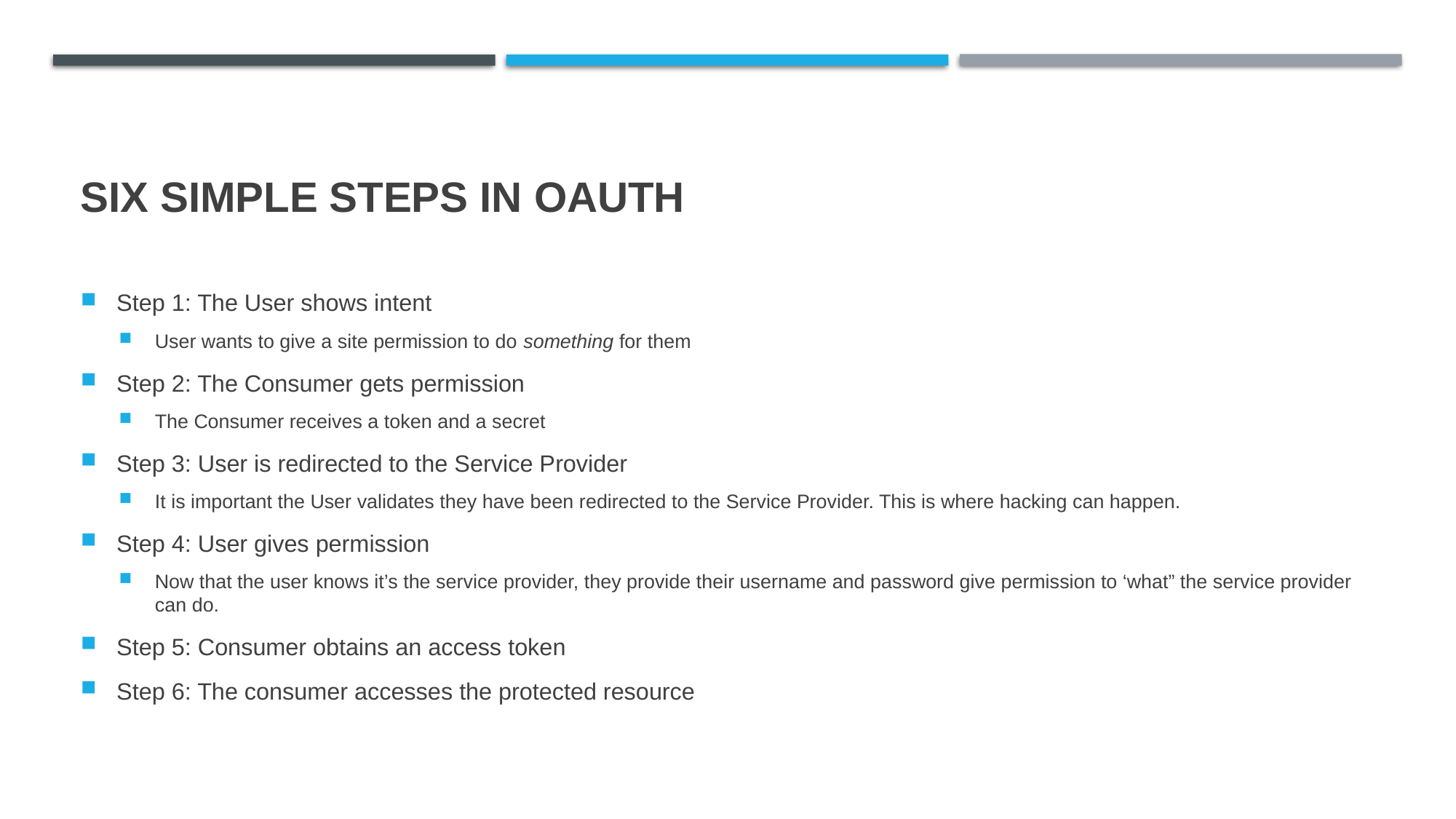

# Six Simple steps in Oauth
Step 1: The User shows intent
User wants to give a site permission to do something for them
Step 2: The Consumer gets permission
The Consumer receives a token and a secret
Step 3: User is redirected to the Service Provider
It is important the User validates they have been redirected to the Service Provider. This is where hacking can happen.
Step 4: User gives permission
Now that the user knows it’s the service provider, they provide their username and password give permission to ‘what” the service provider can do.
Step 5: Consumer obtains an access token
Step 6: The consumer accesses the protected resource